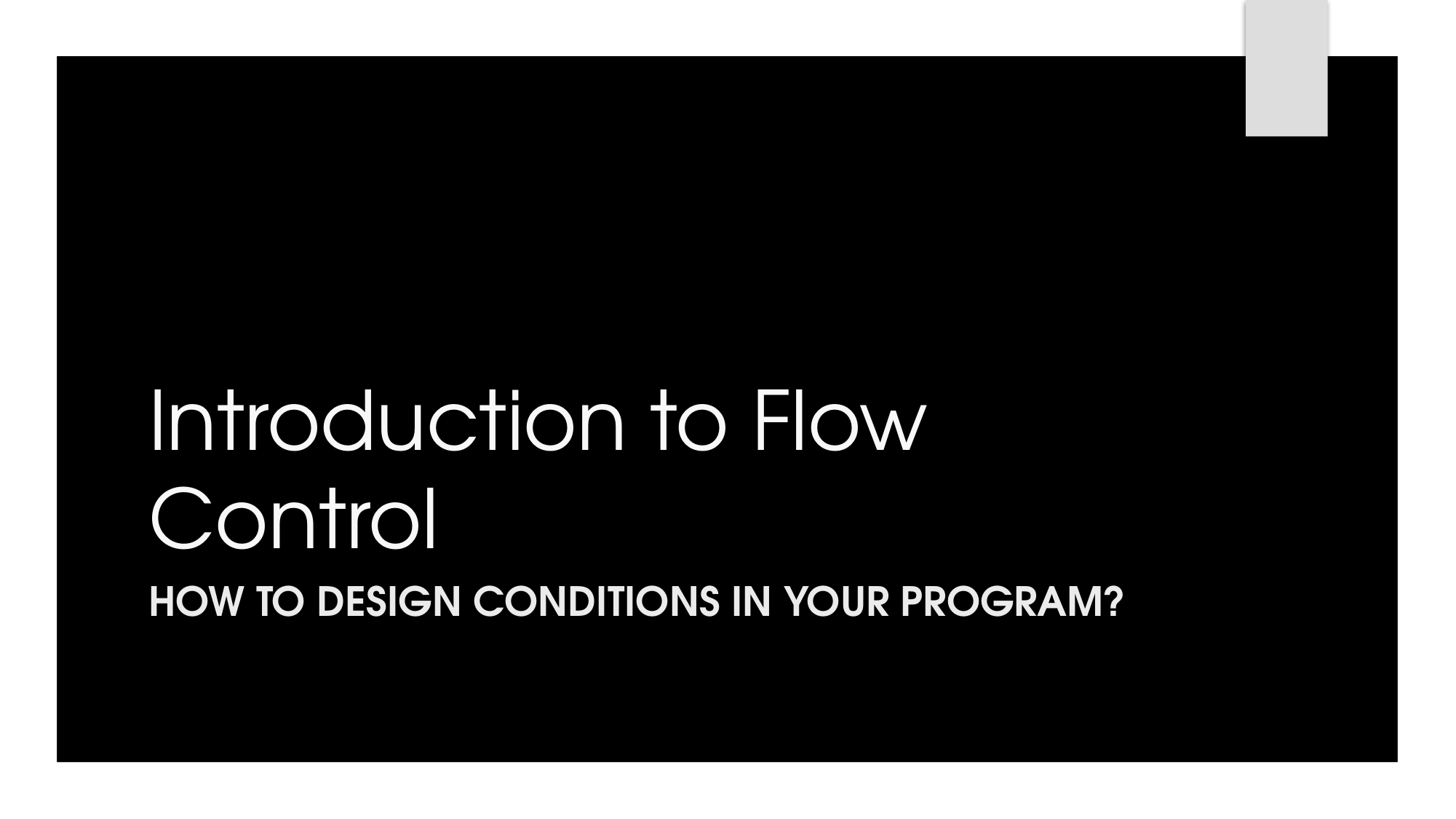

# Introduction to Flow Control
How to design conditions in your program?